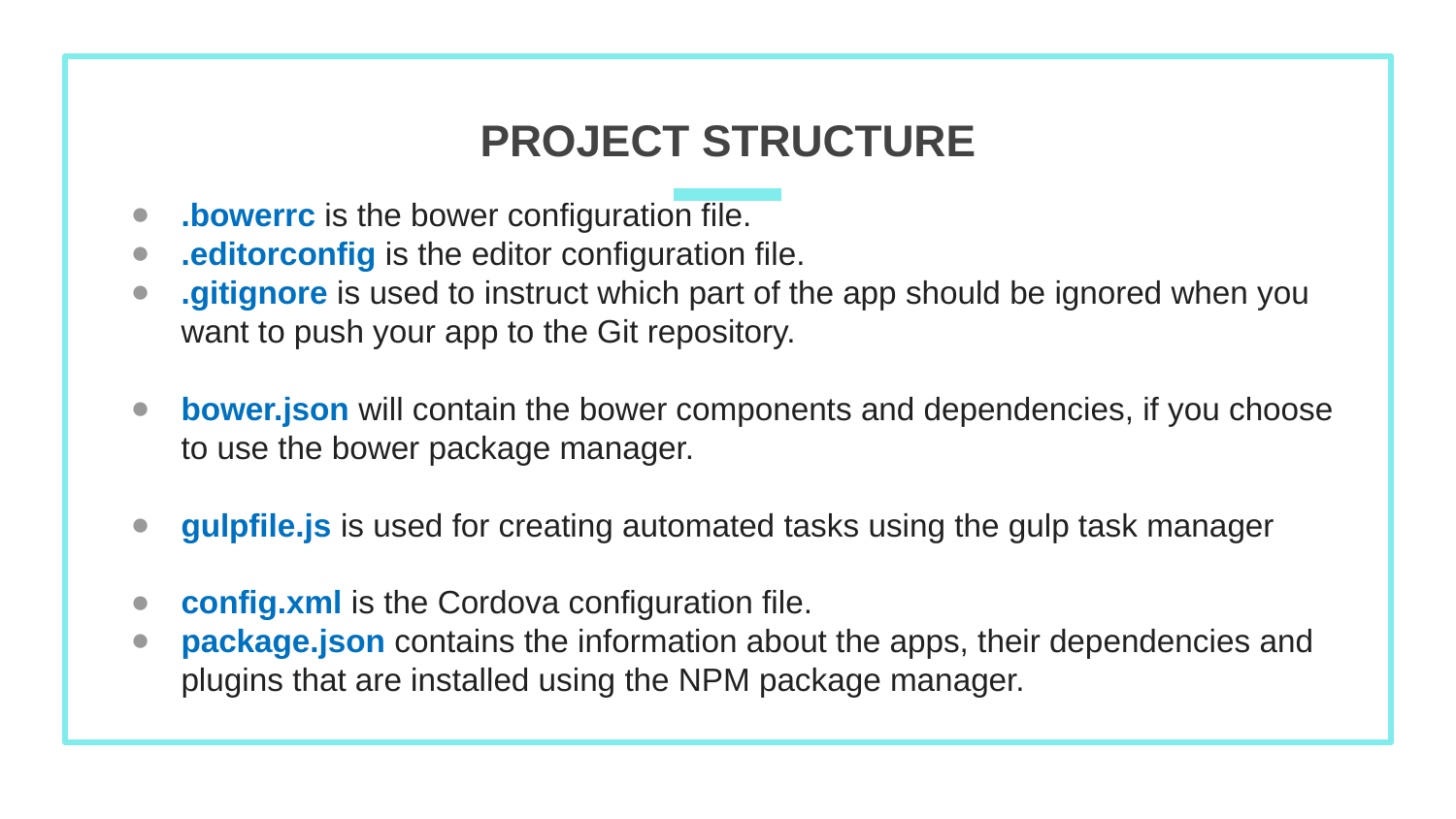

# Project structure
.bowerrc is the bower configuration file.
.editorconfig is the editor configuration file.
.gitignore is used to instruct which part of the app should be ignored when you want to push your app to the Git repository.

bower.json will contain the bower components and dependencies, if you choose to use the bower package manager.

gulpfile.js is used for creating automated tasks using the gulp task manager

config.xml is the Cordova configuration file.
package.json contains the information about the apps, their dependencies and plugins that are installed using the NPM package manager.